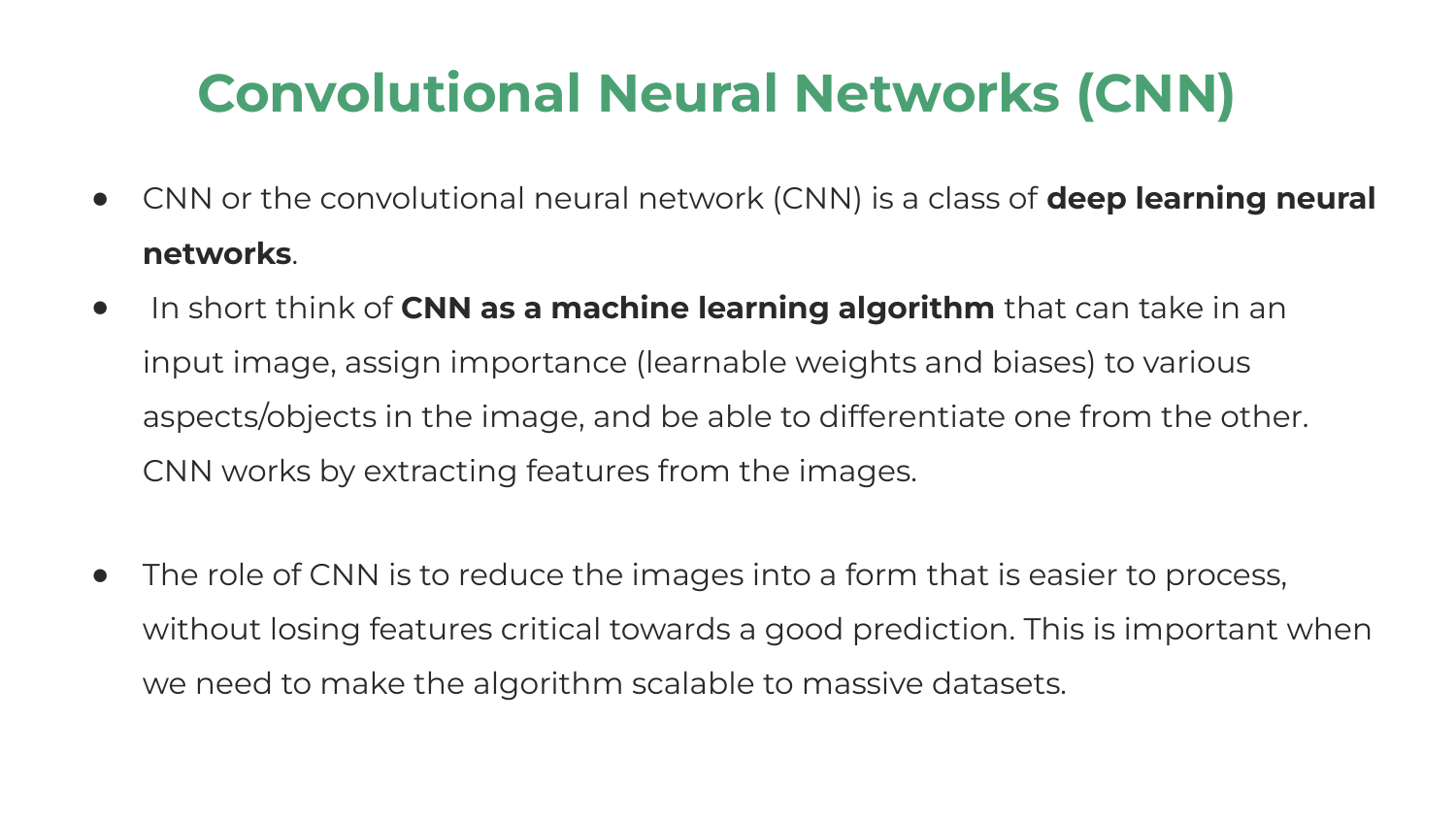

# Convolutional Neural Networks (CNN)
CNN or the convolutional neural network (CNN) is a class of deep learning neural networks.
 In short think of CNN as a machine learning algorithm that can take in an input image, assign importance (learnable weights and biases) to various aspects/objects in the image, and be able to differentiate one from the other. CNN works by extracting features from the images.

The role of CNN is to reduce the images into a form that is easier to process, without losing features critical towards a good prediction. This is important when we need to make the algorithm scalable to massive datasets.